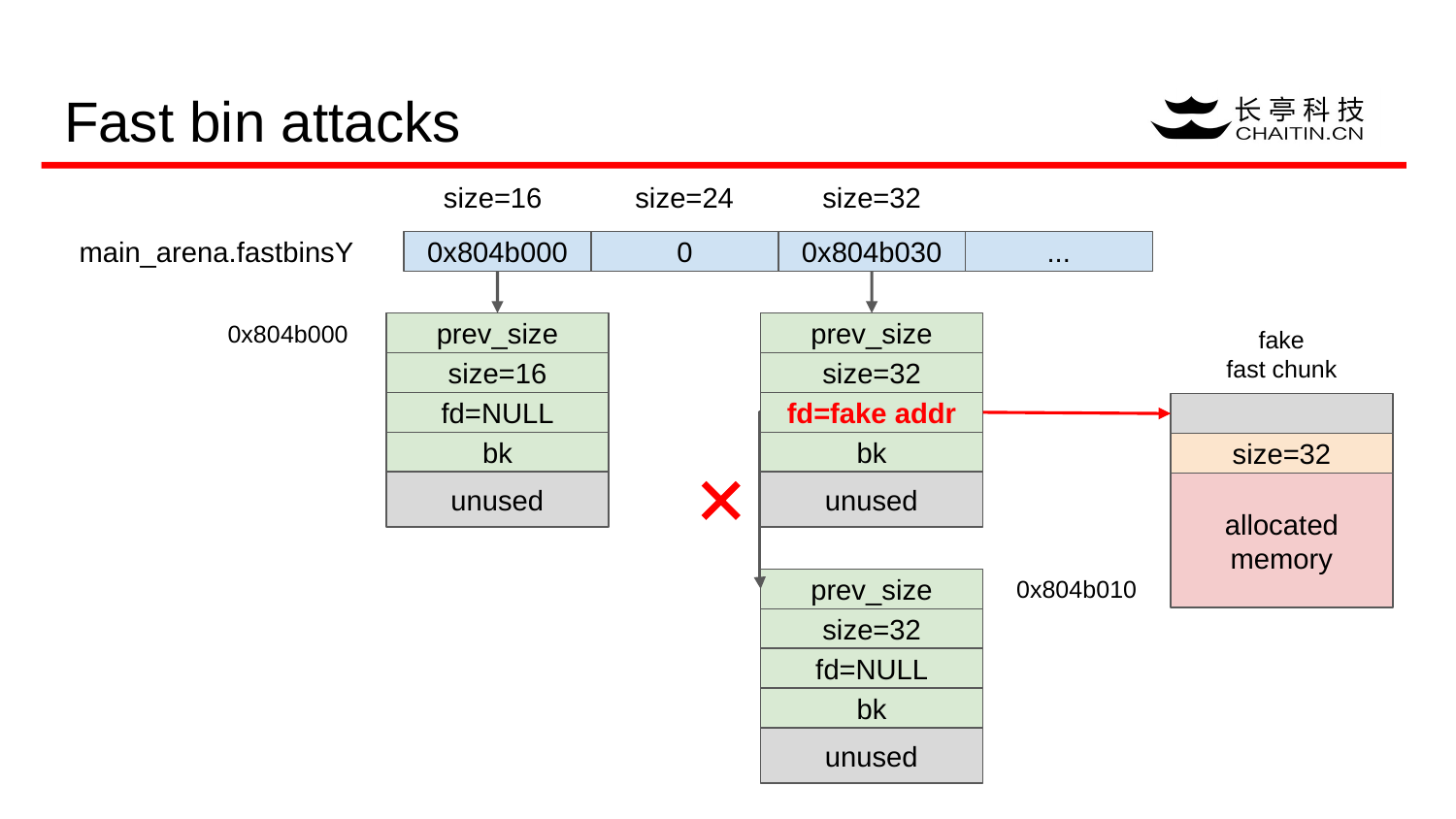

# Fast bin attacks
size=16
size=24
size=32
main_arena.fastbinsY
0x804b000
0
0x804b030
...
0x804b000
prev_size
size=16
fd=NULL
bk
unused
prev_size
size=32
fd=fake addr
bk
unused
fake
fast chunk

size=32
allocated
memory

prev_size
size=32
fd=NULL
bk
unused
0x804b010